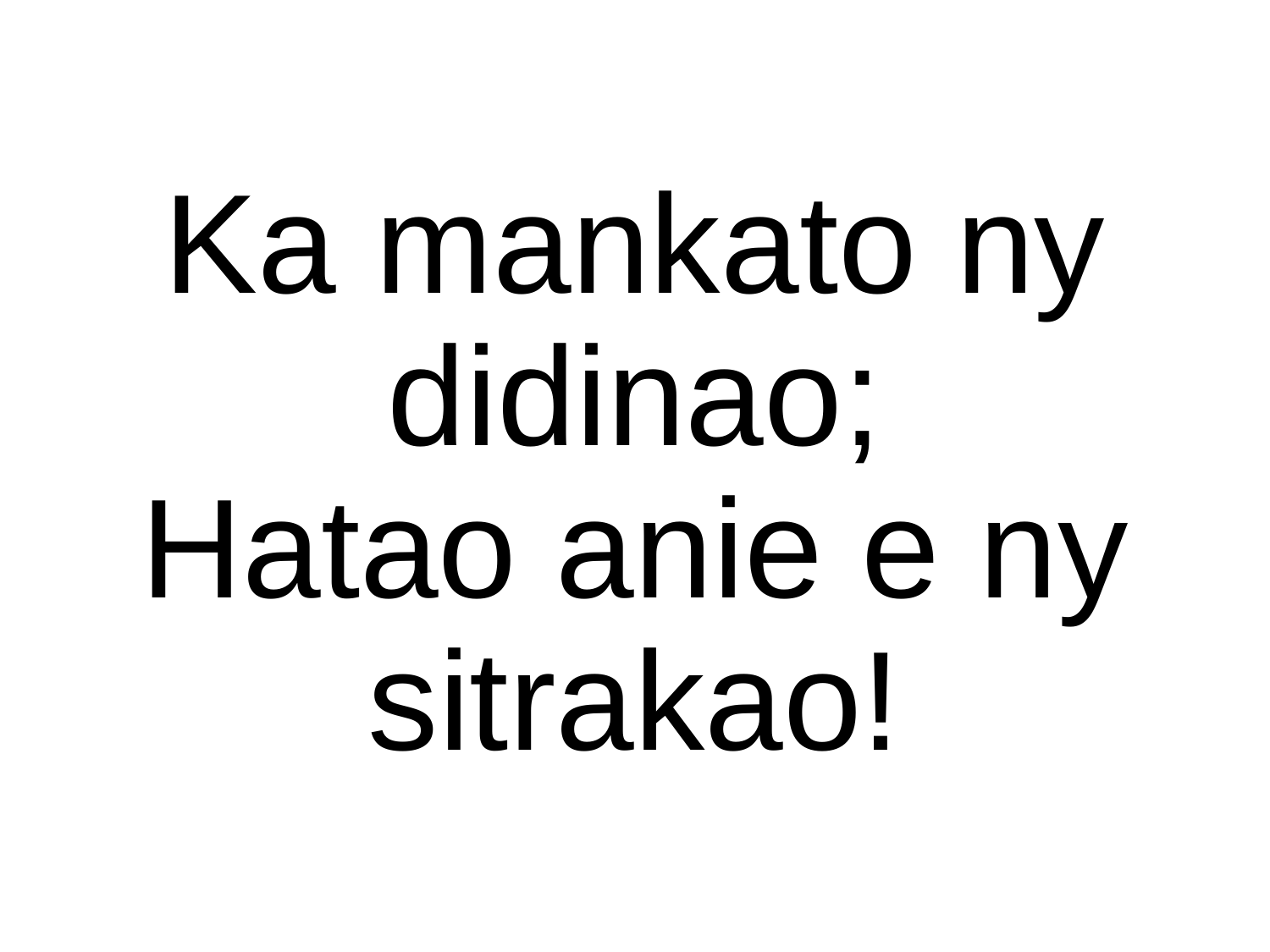

Ka mankato ny didinao;
Hatao anie e ny sitrakao!